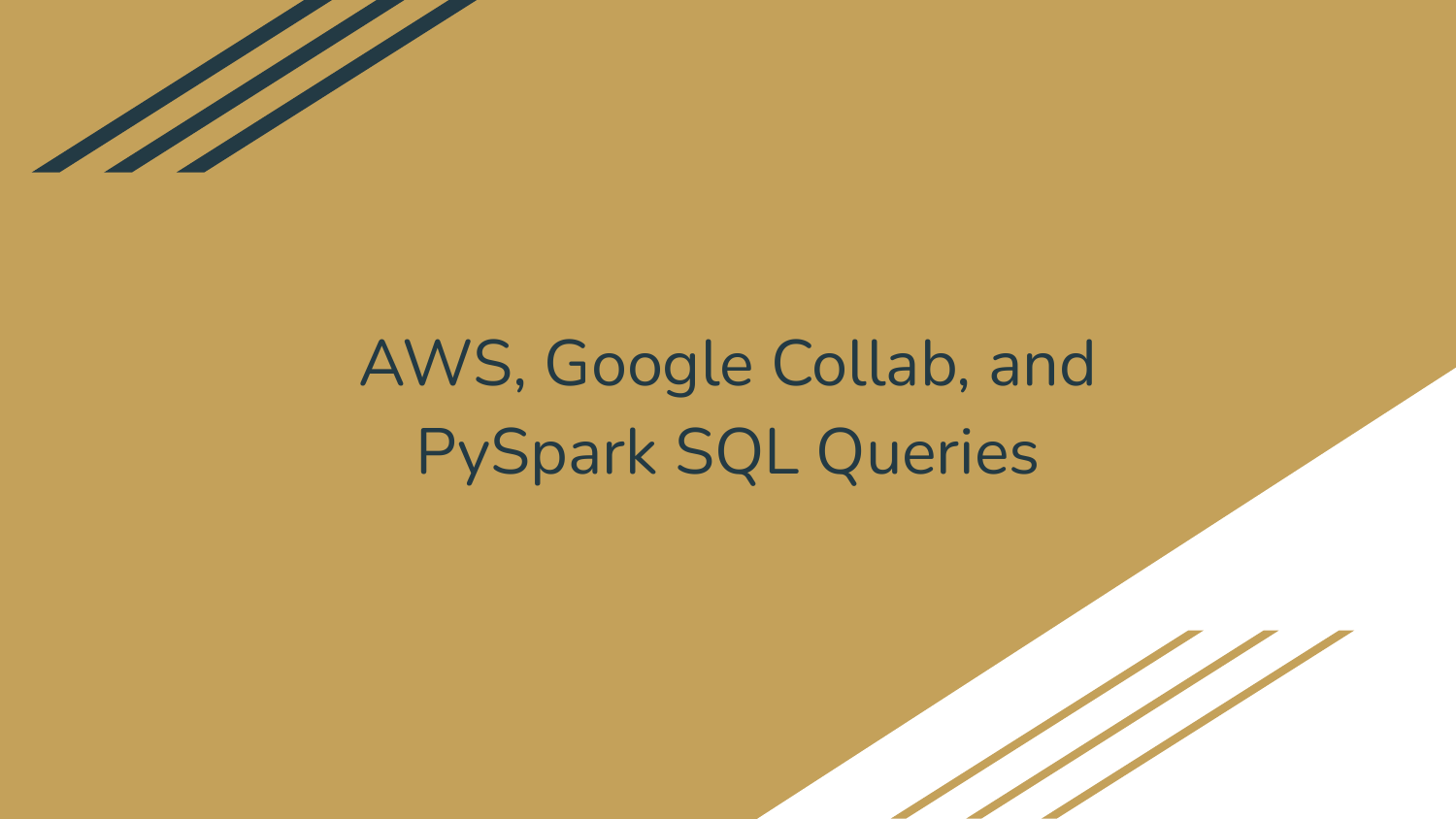

# AWS, Google Collab, and PySpark SQL Queries